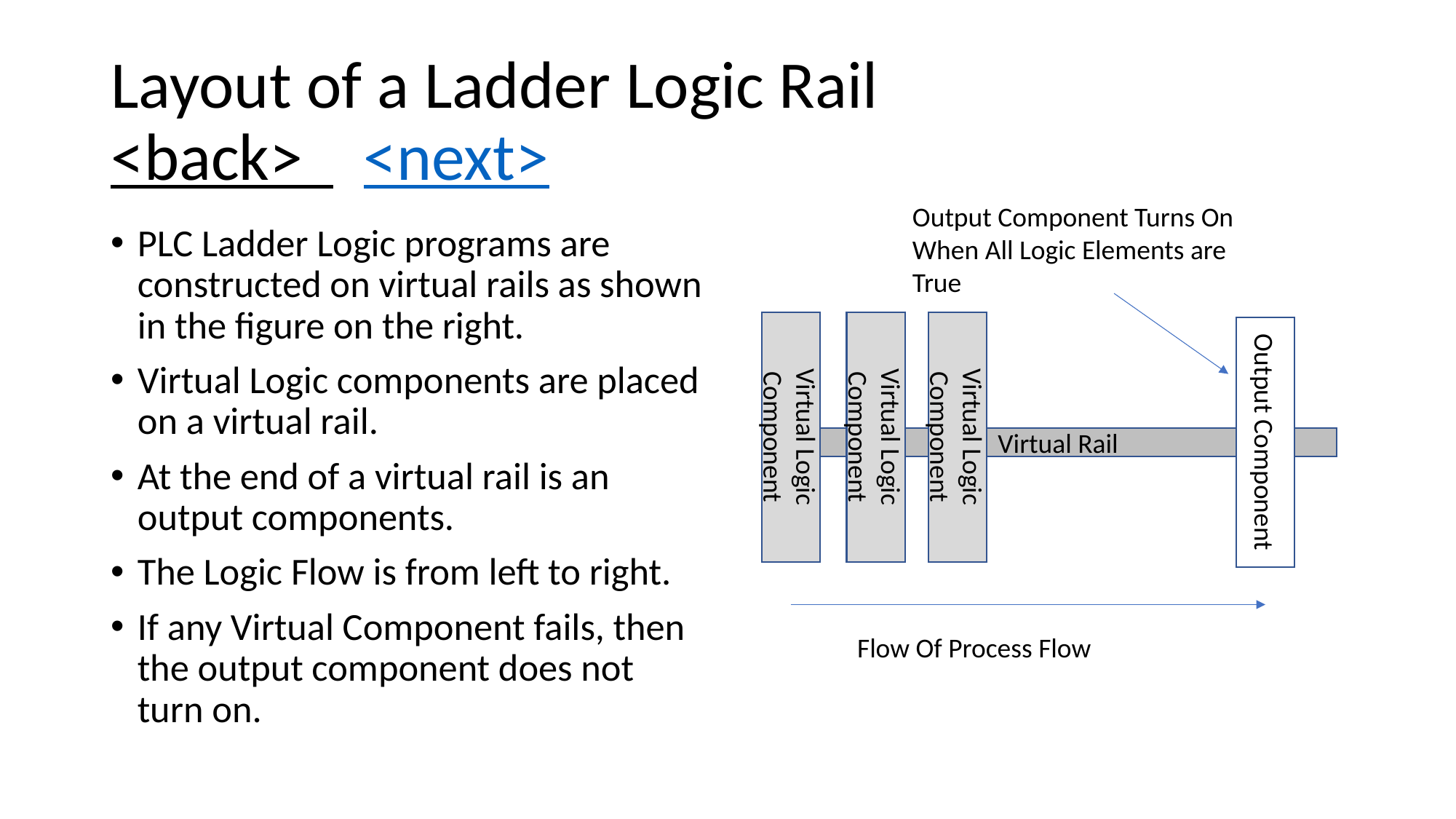

# Layout of a Ladder Logic Rail <back>    <next>
Output Component Turns On When All Logic Elements are True
PLC Ladder Logic programs are constructed on virtual rails as shown in the figure on the right.
Virtual Logic components are placed on a virtual rail.
At the end of a virtual rail is an output components.
The Logic Flow is from left to right.
If any Virtual Component fails, then the output component does not turn on.
Virtual Logic Component
Virtual Logic Component
Virtual Logic Component
Output Component
Virtual Rail
Flow Of Process Flow